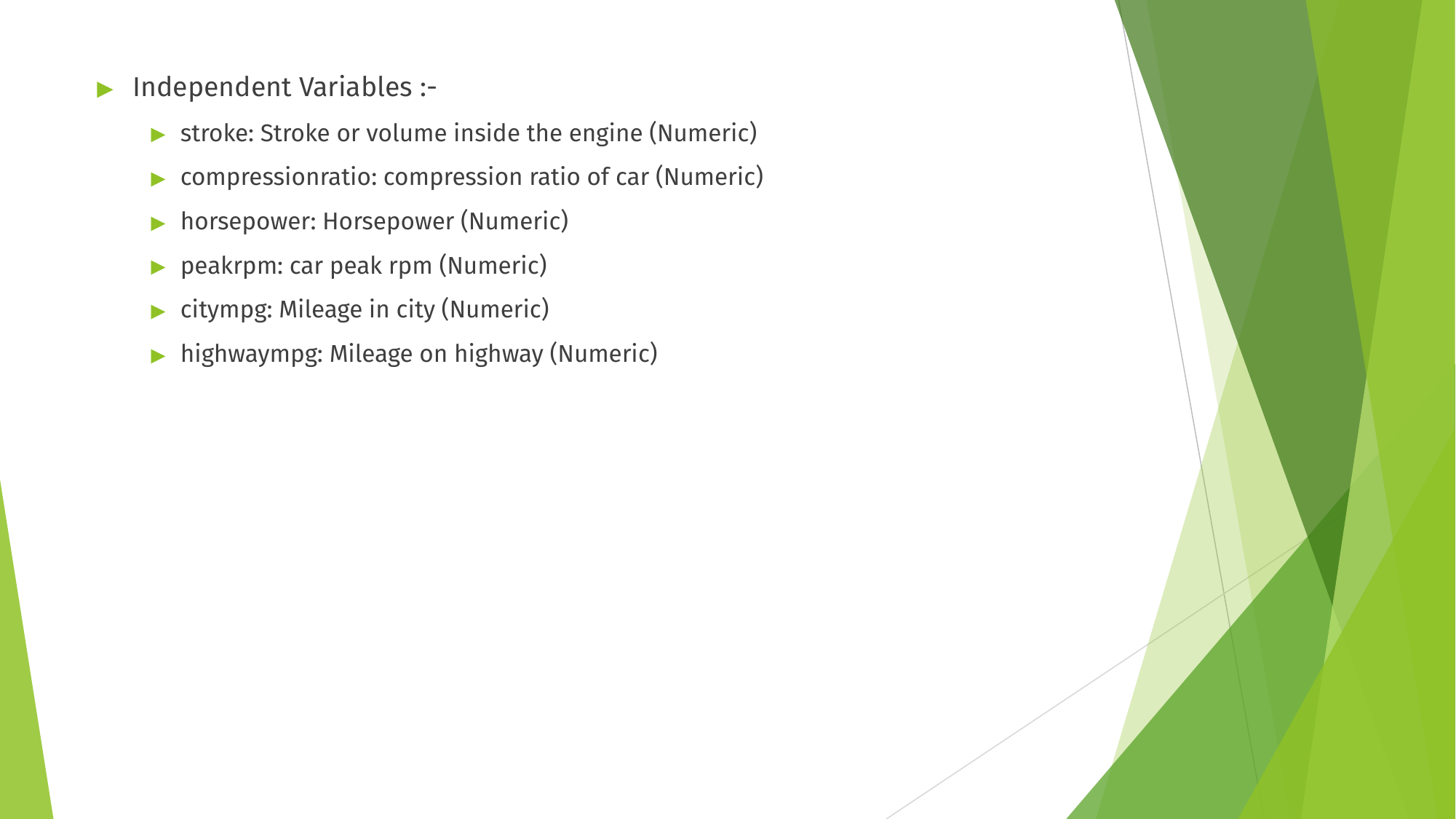

Independent Variables :-
stroke: Stroke or volume inside the engine (Numeric)
compressionratio: compression ratio of car (Numeric)
horsepower: Horsepower (Numeric)
peakrpm: car peak rpm (Numeric)
citympg: Mileage in city (Numeric)
highwaympg: Mileage on highway (Numeric)